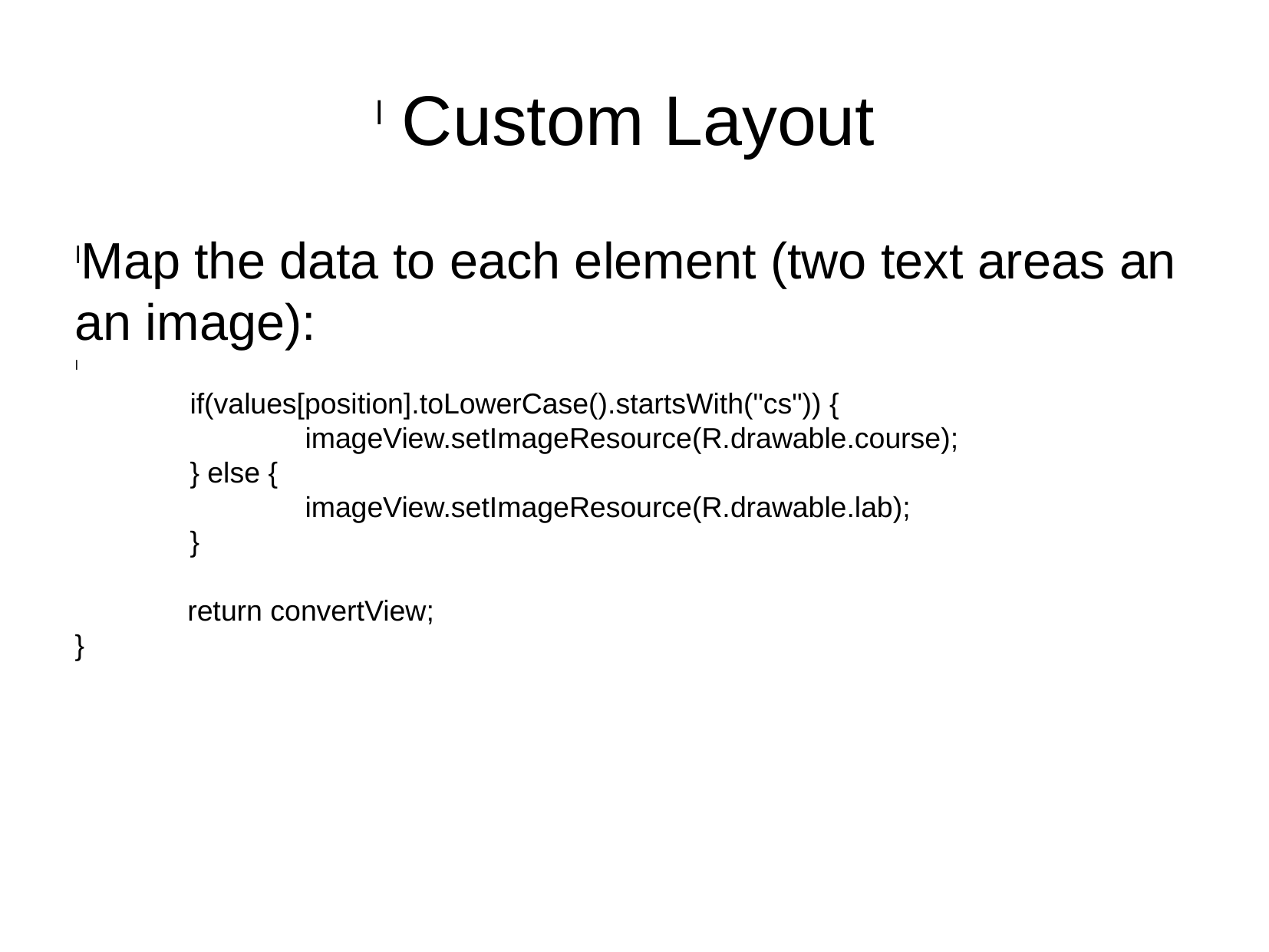

Custom Layout
Map the data to each element (two text areas an an image):

	if(values[position].toLowerCase().startsWith("cs")) {
		imageView.setImageResource(R.drawable.course);
	} else {
		imageView.setImageResource(R.drawable.lab);
	}

              return convertView;
}